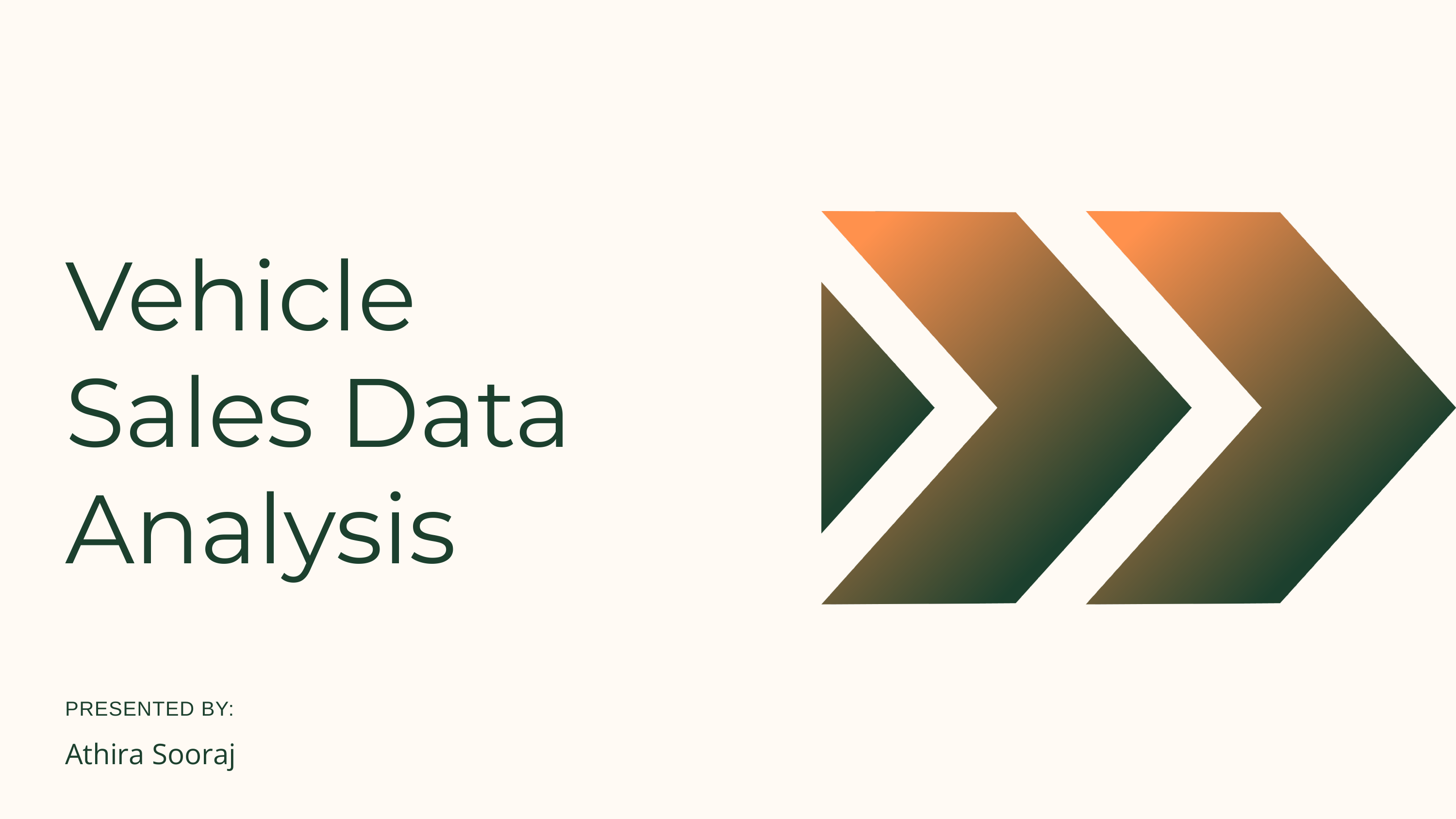

Vehicle Sales Data Analysis
PRESENTED BY:
Athira Sooraj